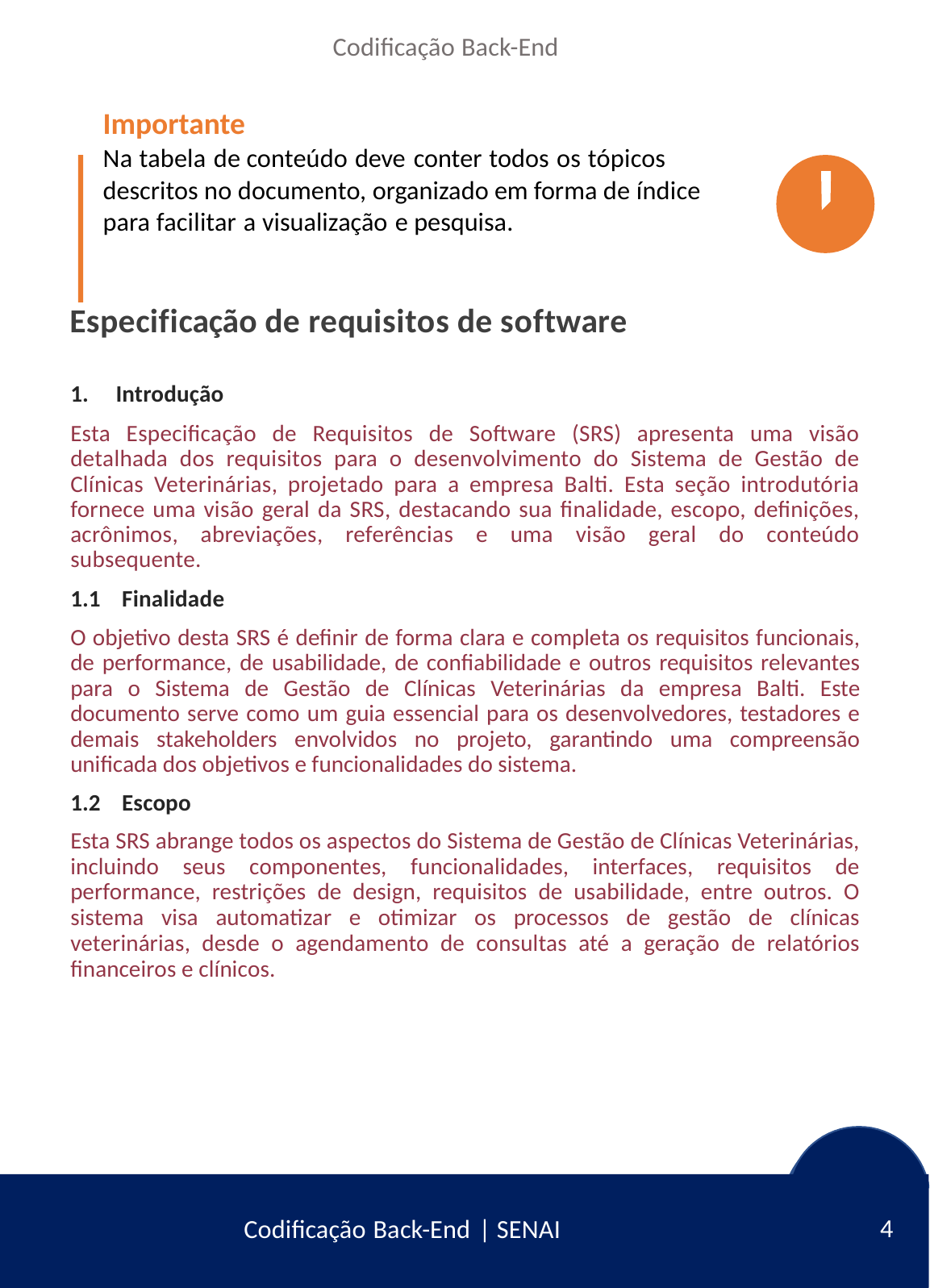

Codificação Back-End
Importante
Na tabela de conteúdo deve conter todos os tópicos  descritos no documento, organizado em forma de índice  para facilitar a visualização e pesquisa.

Especificação de requisitos de software

Introdução
Esta Especificação de Requisitos de Software (SRS) apresenta uma visão detalhada dos requisitos para o desenvolvimento do Sistema de Gestão de Clínicas Veterinárias, projetado para a empresa Balti. Esta seção introdutória fornece uma visão geral da SRS, destacando sua finalidade, escopo, definições, acrônimos, abreviações, referências e uma visão geral do conteúdo subsequente.
1.1    Finalidade
O objetivo desta SRS é definir de forma clara e completa os requisitos funcionais, de performance, de usabilidade, de confiabilidade e outros requisitos relevantes para o Sistema de Gestão de Clínicas Veterinárias da empresa Balti. Este documento serve como um guia essencial para os desenvolvedores, testadores e demais stakeholders envolvidos no projeto, garantindo uma compreensão unificada dos objetivos e funcionalidades do sistema.
1.2    Escopo
Esta SRS abrange todos os aspectos do Sistema de Gestão de Clínicas Veterinárias, incluindo seus componentes, funcionalidades, interfaces, requisitos de performance, restrições de design, requisitos de usabilidade, entre outros. O sistema visa automatizar e otimizar os processos de gestão de clínicas veterinárias, desde o agendamento de consultas até a geração de relatórios financeiros e clínicos.

4
Codificação Back-End | SENAI